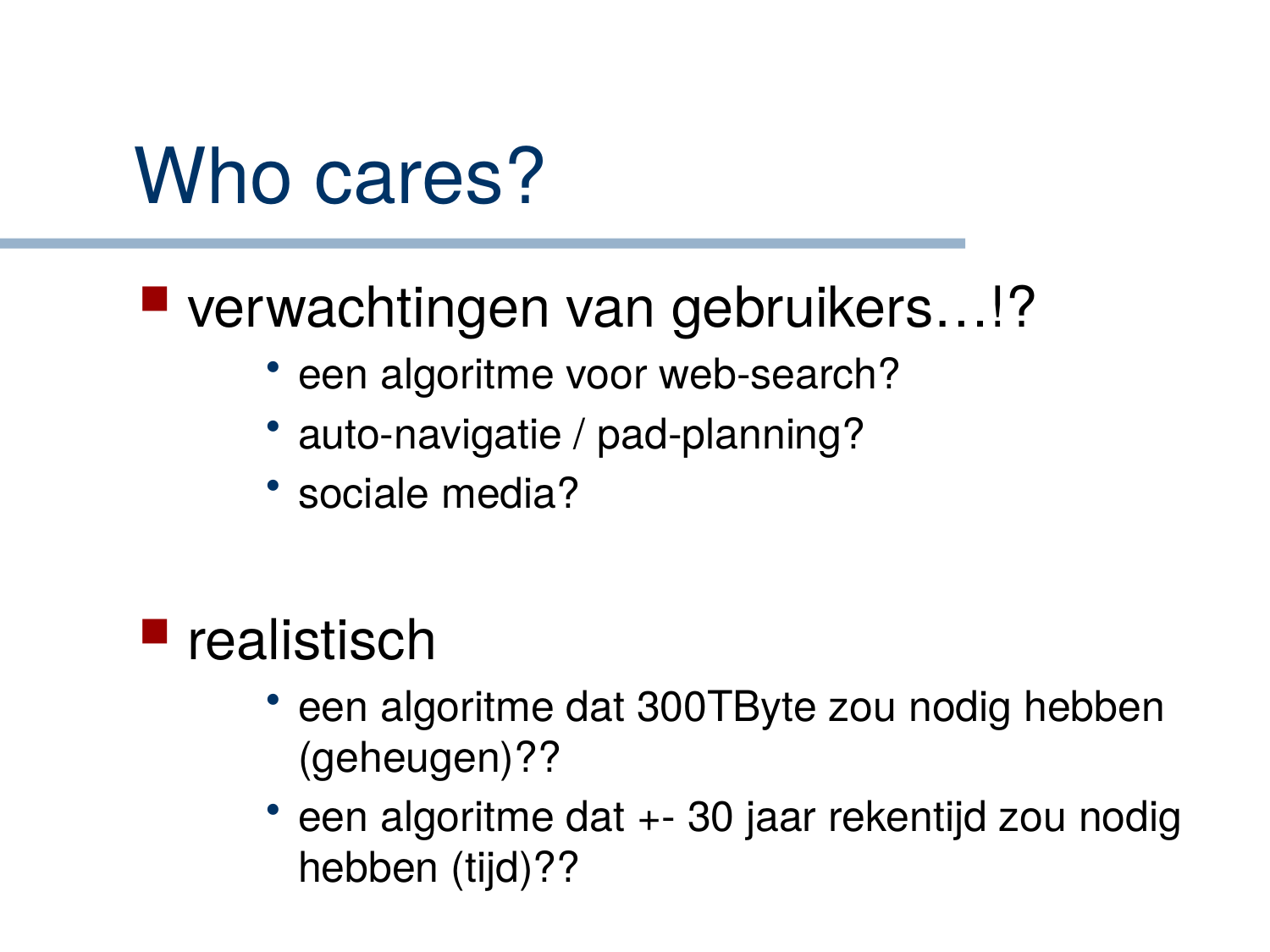

# Who cares?
verwachtingen van gebruikers…!?
een algoritme voor web-search?
auto-navigatie / pad-planning?
sociale media?

realistisch
een algoritme dat 300TByte zou nodig hebben (geheugen)??
een algoritme dat +- 30 jaar rekentijd zou nodig hebben (tijd)??